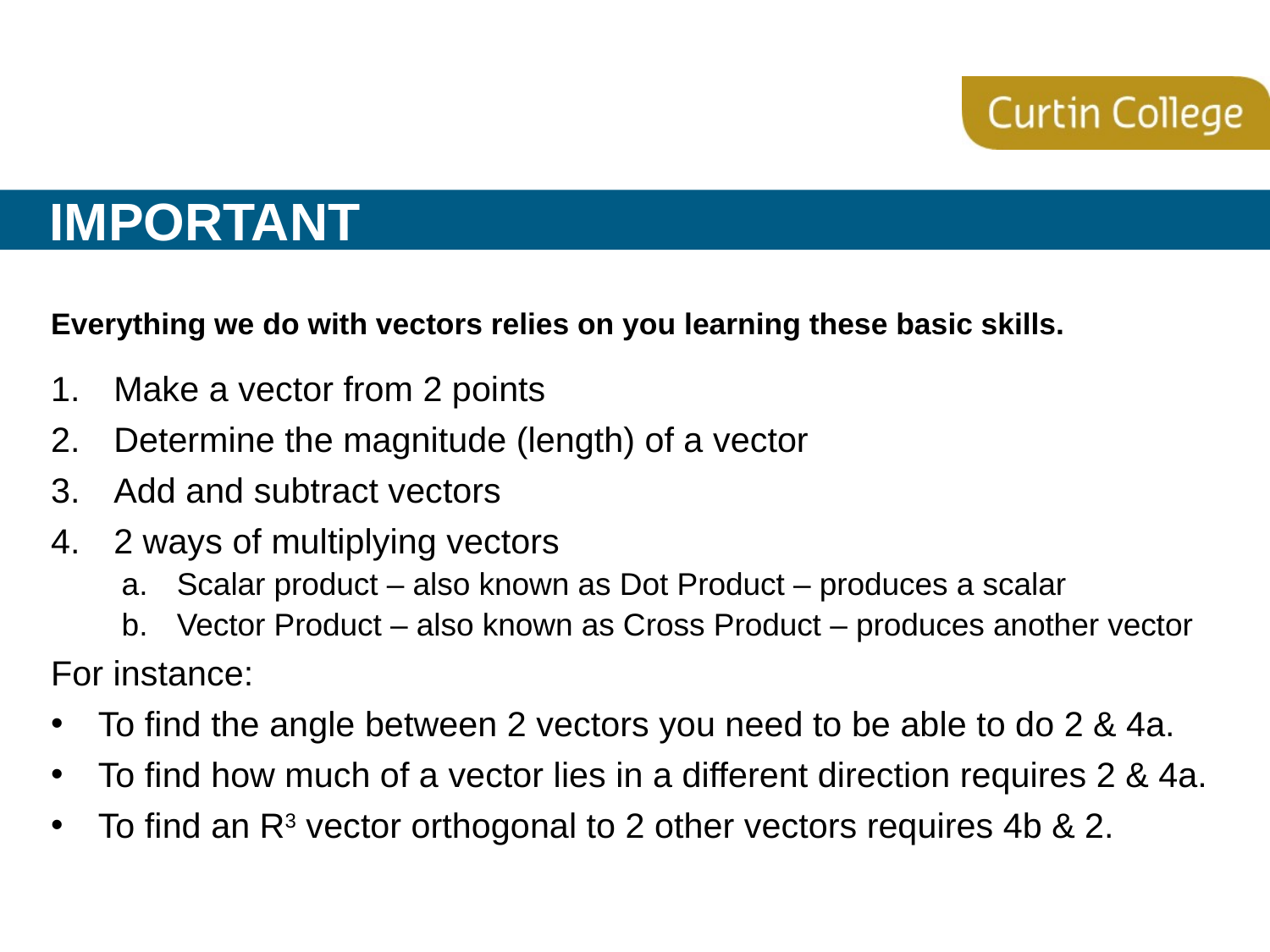

# Important
Everything we do with vectors relies on you learning these basic skills.
Make a vector from 2 points
Determine the magnitude (length) of a vector
Add and subtract vectors
2 ways of multiplying vectors
Scalar product – also known as Dot Product – produces a scalar
Vector Product – also known as Cross Product – produces another vector
For instance:
To find the angle between 2 vectors you need to be able to do 2 & 4a.
To find how much of a vector lies in a different direction requires 2 & 4a.
To find an R3 vector orthogonal to 2 other vectors requires 4b & 2.